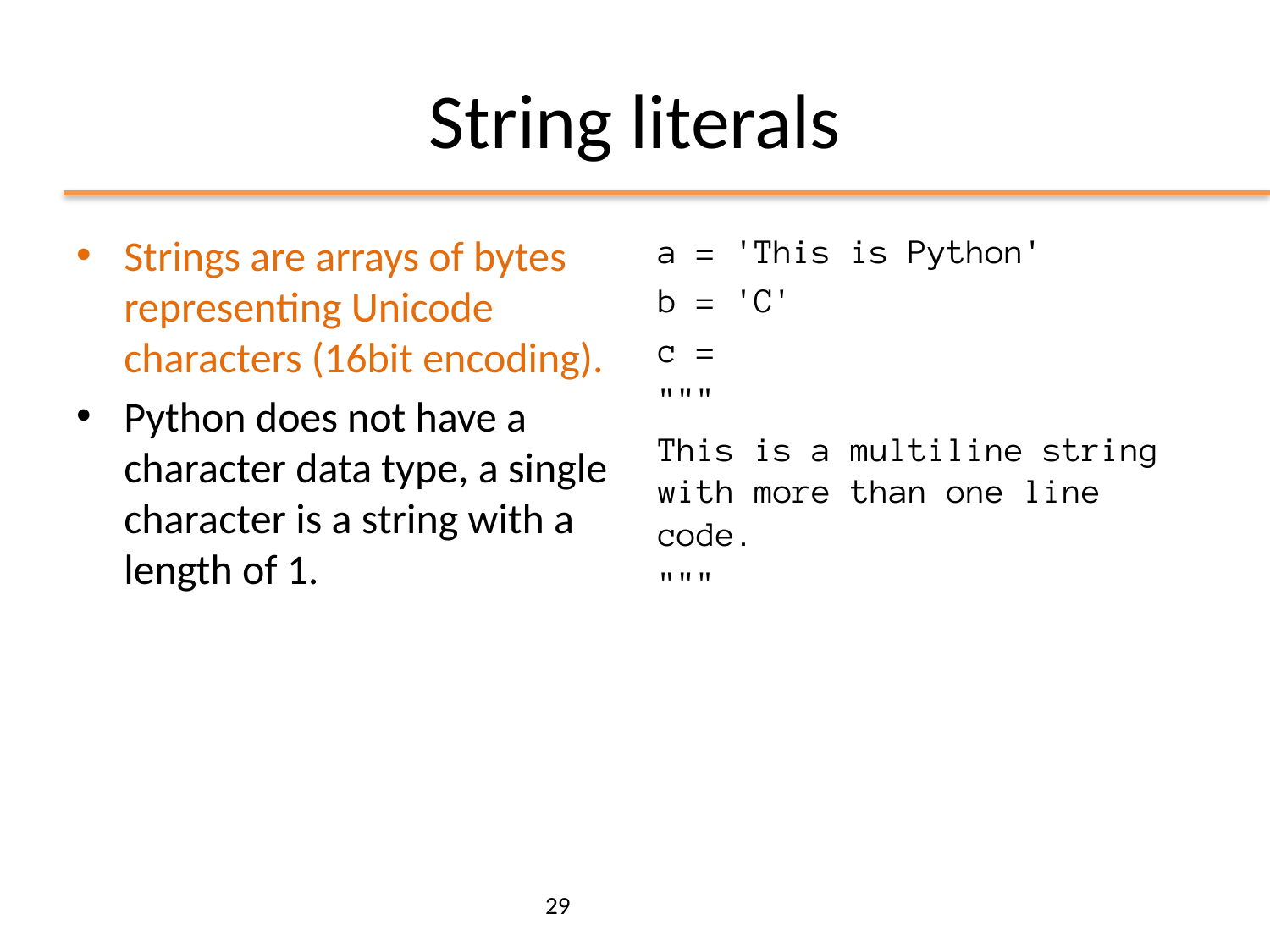

# String literals
Strings are arrays of bytes representing Unicode characters (16bit encoding).
Python does not have a character data type, a single character is a string with a length of 1.
a = 'This is Python'
b = 'C'
c =
"""
This is a multiline string with more than one line code.
"""
29